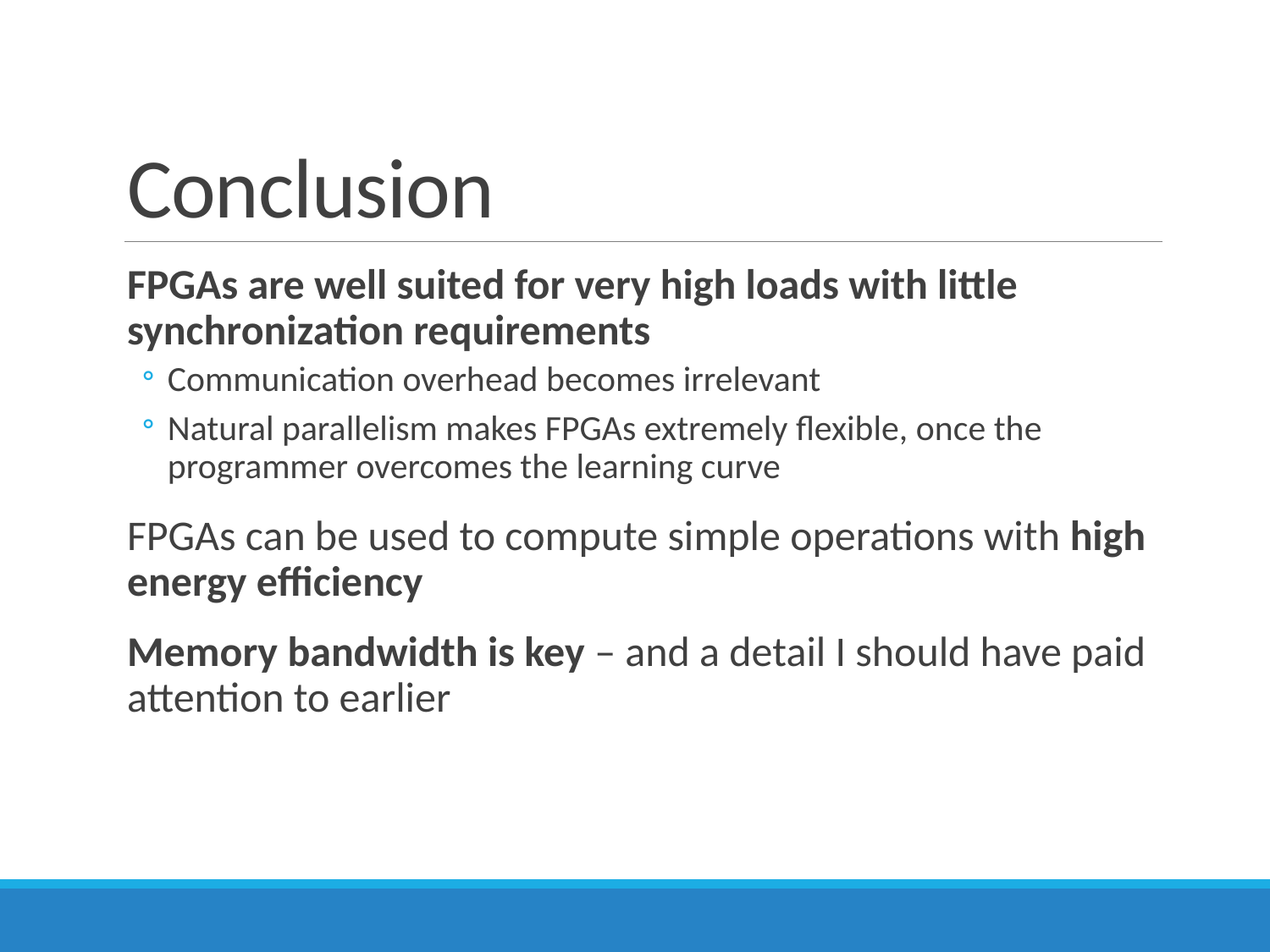

# Conclusion
FPGAs are well suited for very high loads with little synchronization requirements
Communication overhead becomes irrelevant
Natural parallelism makes FPGAs extremely flexible, once the programmer overcomes the learning curve
FPGAs can be used to compute simple operations with high energy efficiency
Memory bandwidth is key – and a detail I should have paid attention to earlier